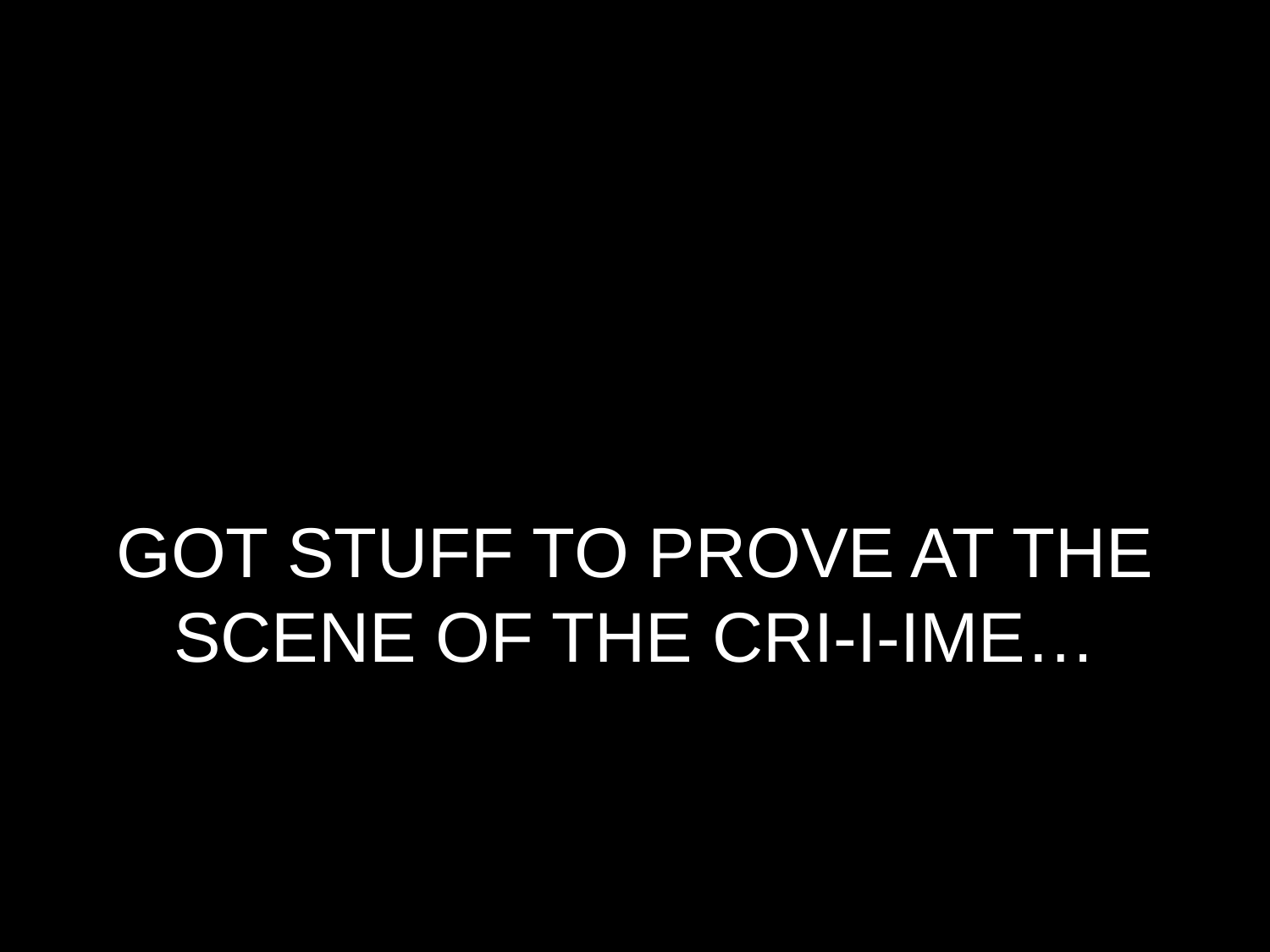

# GOT STUFF TO PROVE AT THE SCENE OF THE CRI-I-IME…